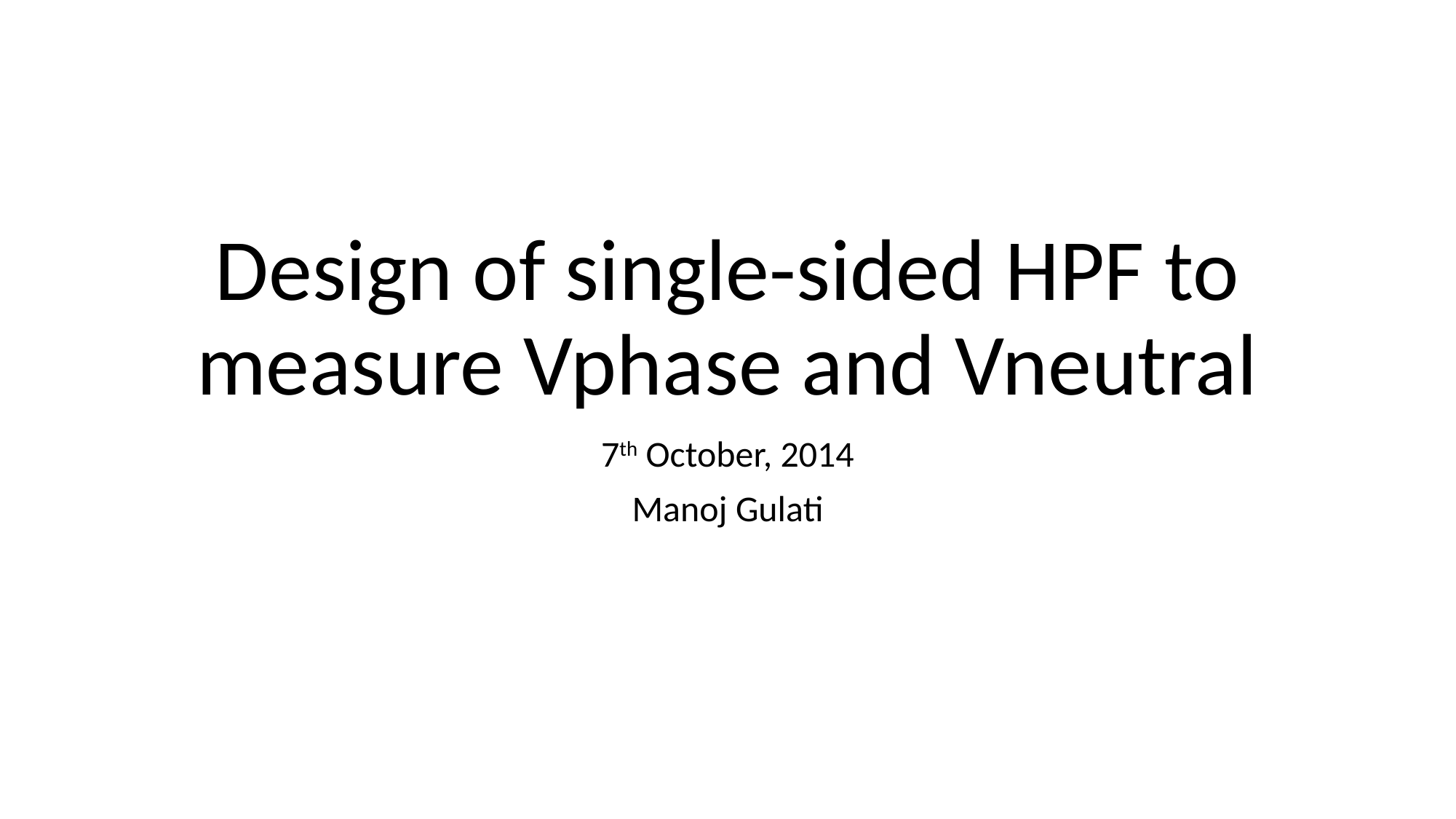

# Design of single-sided HPF to measure Vphase and Vneutral
7th October, 2014
Manoj Gulati